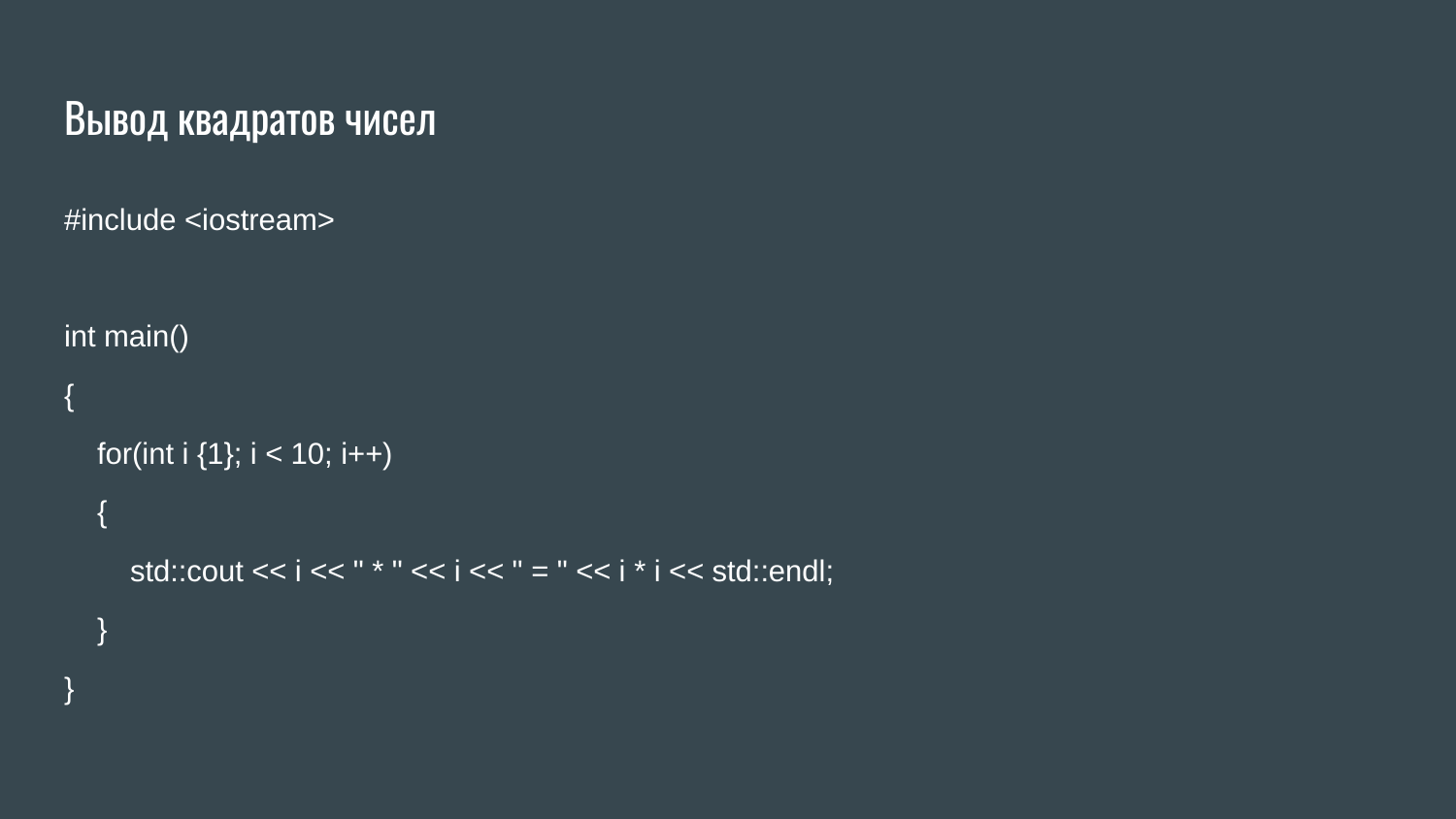

# Вывод квадратов чисел
#include <iostream>

int main()
{
    for(int i {1}; i < 10; i++)
    {
        std::cout << i << " * " << i << " = " << i * i << std::endl;
    }
}